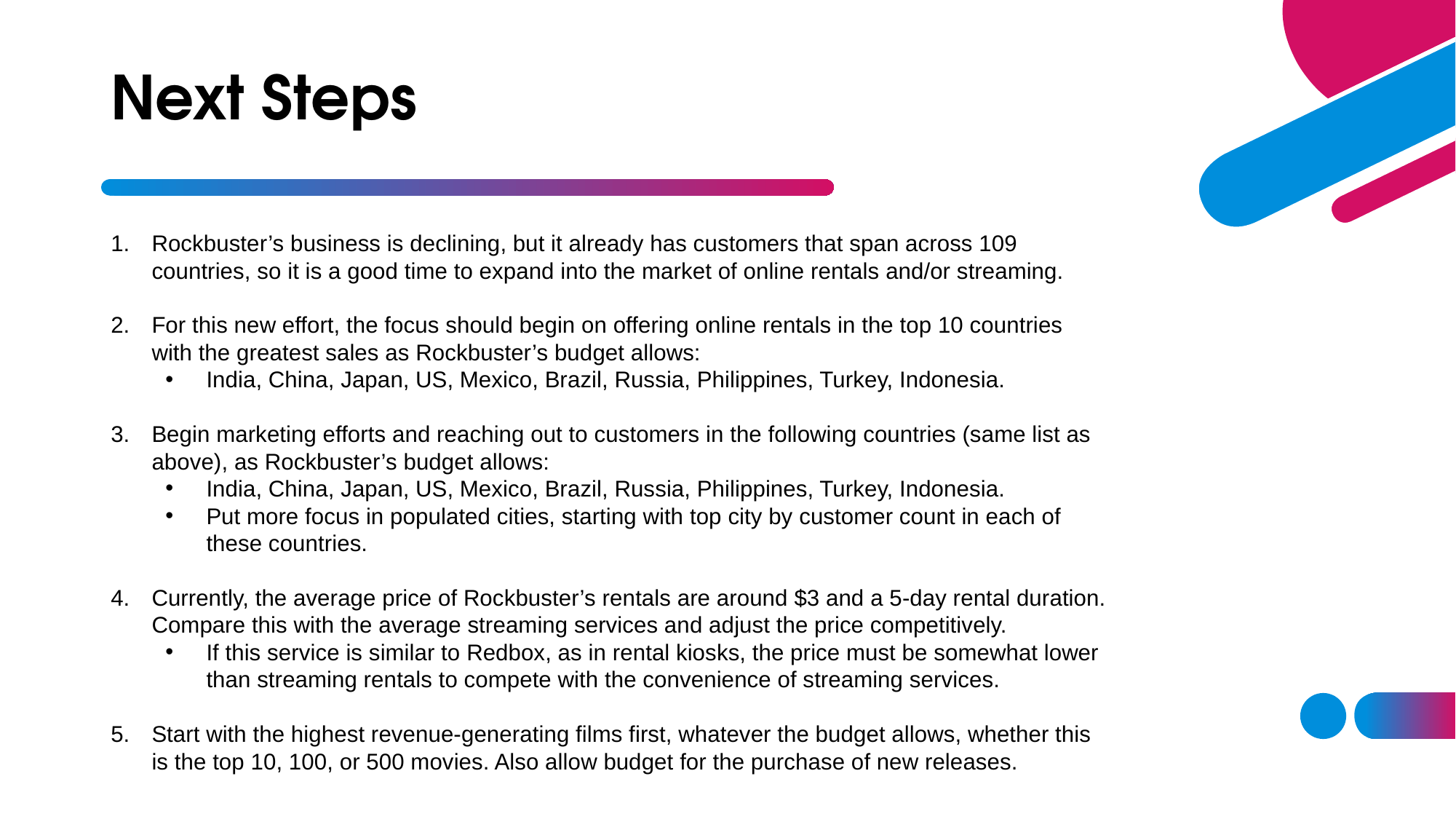

# Next Steps
Rockbuster’s business is declining, but it already has customers that span across 109 countries, so it is a good time to expand into the market of online rentals and/or streaming.

For this new effort, the focus should begin on offering online rentals in the top 10 countries with the greatest sales as Rockbuster’s budget allows:
India, China, Japan, US, Mexico, Brazil, Russia, Philippines, Turkey, Indonesia.

Begin marketing efforts and reaching out to customers in the following countries (same list as above), as Rockbuster’s budget allows:
India, China, Japan, US, Mexico, Brazil, Russia, Philippines, Turkey, Indonesia.
Put more focus in populated cities, starting with top city by customer count in each of these countries.

Currently, the average price of Rockbuster’s rentals are around $3 and a 5-day rental duration. Compare this with the average streaming services and adjust the price competitively.
If this service is similar to Redbox, as in rental kiosks, the price must be somewhat lower than streaming rentals to compete with the convenience of streaming services.

Start with the highest revenue-generating films first, whatever the budget allows, whether this is the top 10, 100, or 500 movies. Also allow budget for the purchase of new releases.